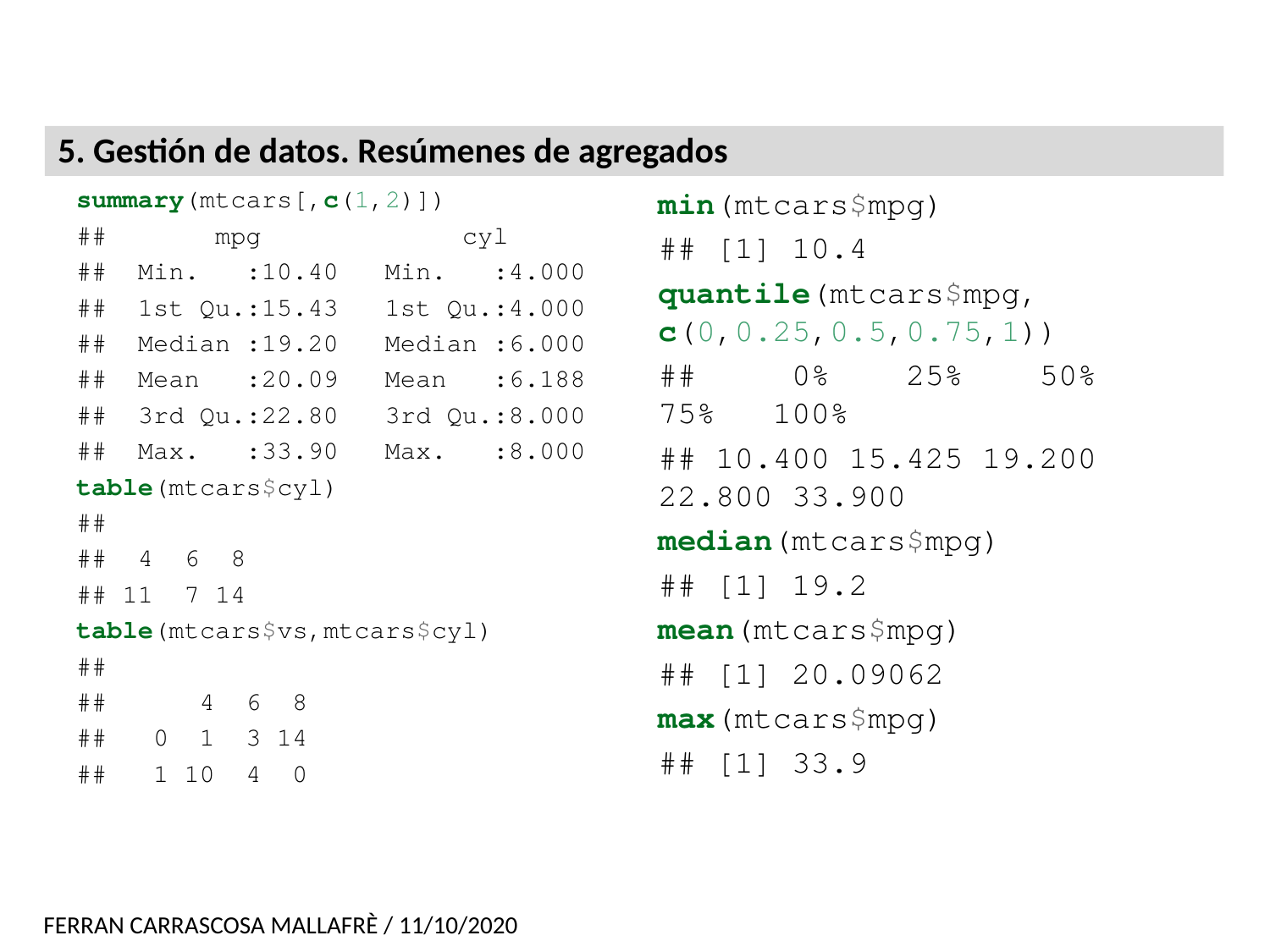

# 5. Gestión de datos. Resúmenes de agregados
summary(mtcars[,c(1,2)])
##       mpg             cyl
##  Min.   :10.40   Min.   :4.000
##  1st Qu.:15.43   1st Qu.:4.000
##  Median :19.20   Median :6.000
##  Mean   :20.09   Mean   :6.188
##  3rd Qu.:22.80   3rd Qu.:8.000
##  Max.   :33.90   Max.   :8.000
table(mtcars$cyl)
##
##  4  6  8
## 11  7 14
table(mtcars$vs,mtcars$cyl)
##
##      4  6  8
##   0  1  3 14
##   1 10  4  0
min(mtcars$mpg)
## [1] 10.4
quantile(mtcars$mpg, c(0,0.25,0.5,0.75,1))
##     0%    25%    50%    75%   100%
## 10.400 15.425 19.200 22.800 33.900
median(mtcars$mpg)
## [1] 19.2
mean(mtcars$mpg)
## [1] 20.09062
max(mtcars$mpg)
## [1] 33.9